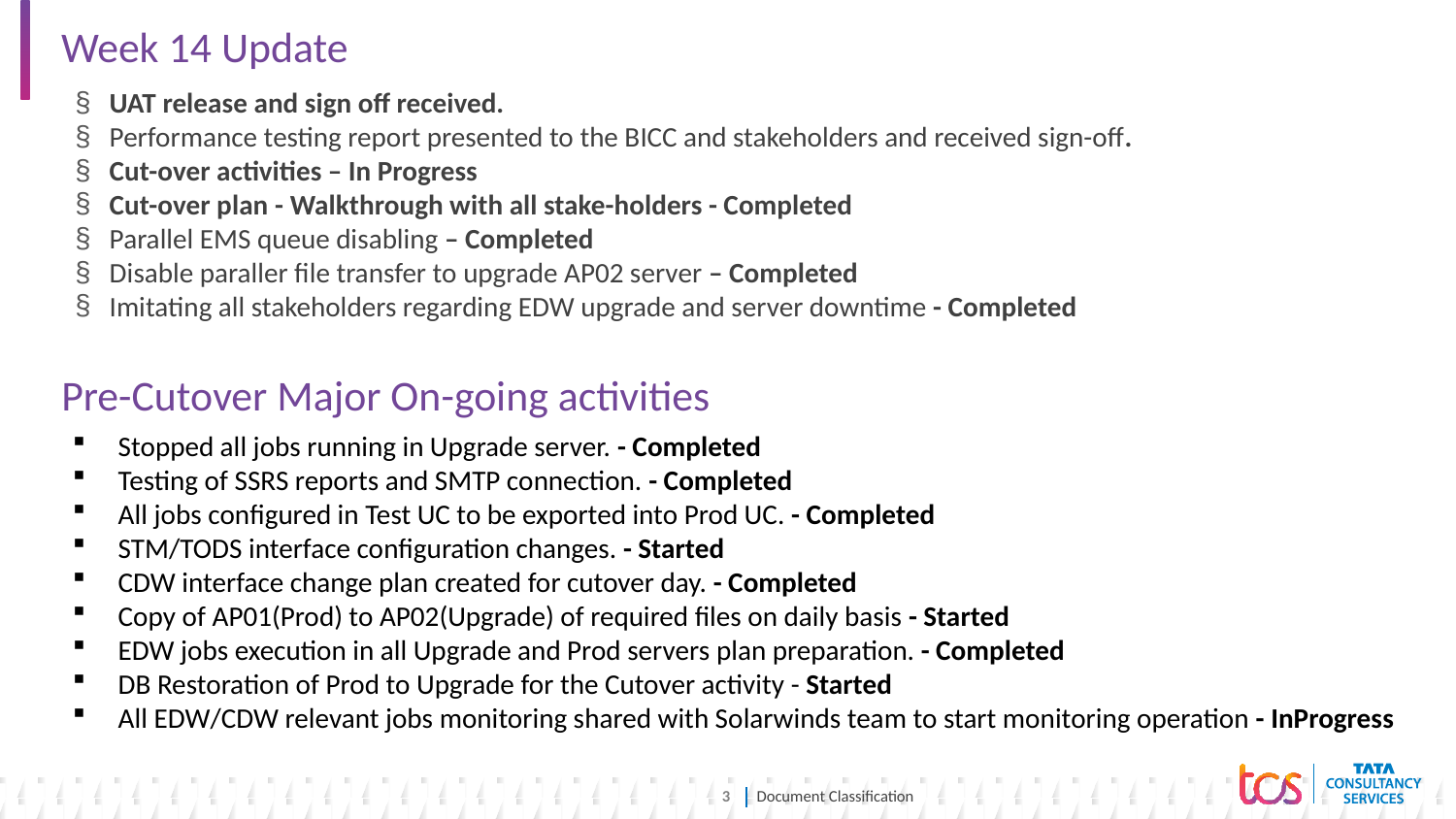

# Week 14 Update
UAT release and sign off received.
Performance testing report presented to the BICC and stakeholders and received sign-off.
Cut-over activities – In Progress
Cut-over plan - Walkthrough with all stake-holders - Completed
Parallel EMS queue disabling – Completed
Disable paraller file transfer to upgrade AP02 server – Completed
Imitating all stakeholders regarding EDW upgrade and server downtime - Completed

Pre-Cutover Major On-going activities
Stopped all jobs running in Upgrade server. - Completed
Testing of SSRS reports and SMTP connection. - Completed
All jobs configured in Test UC to be exported into Prod UC. - Completed
STM/TODS interface configuration changes. - Started
CDW interface change plan created for cutover day. - Completed
Copy of AP01(Prod) to AP02(Upgrade) of required files on daily basis - Started
EDW jobs execution in all Upgrade and Prod servers plan preparation. - Completed
DB Restoration of Prod to Upgrade for the Cutover activity - Started
All EDW/CDW relevant jobs monitoring shared with Solarwinds team to start monitoring operation - InProgress